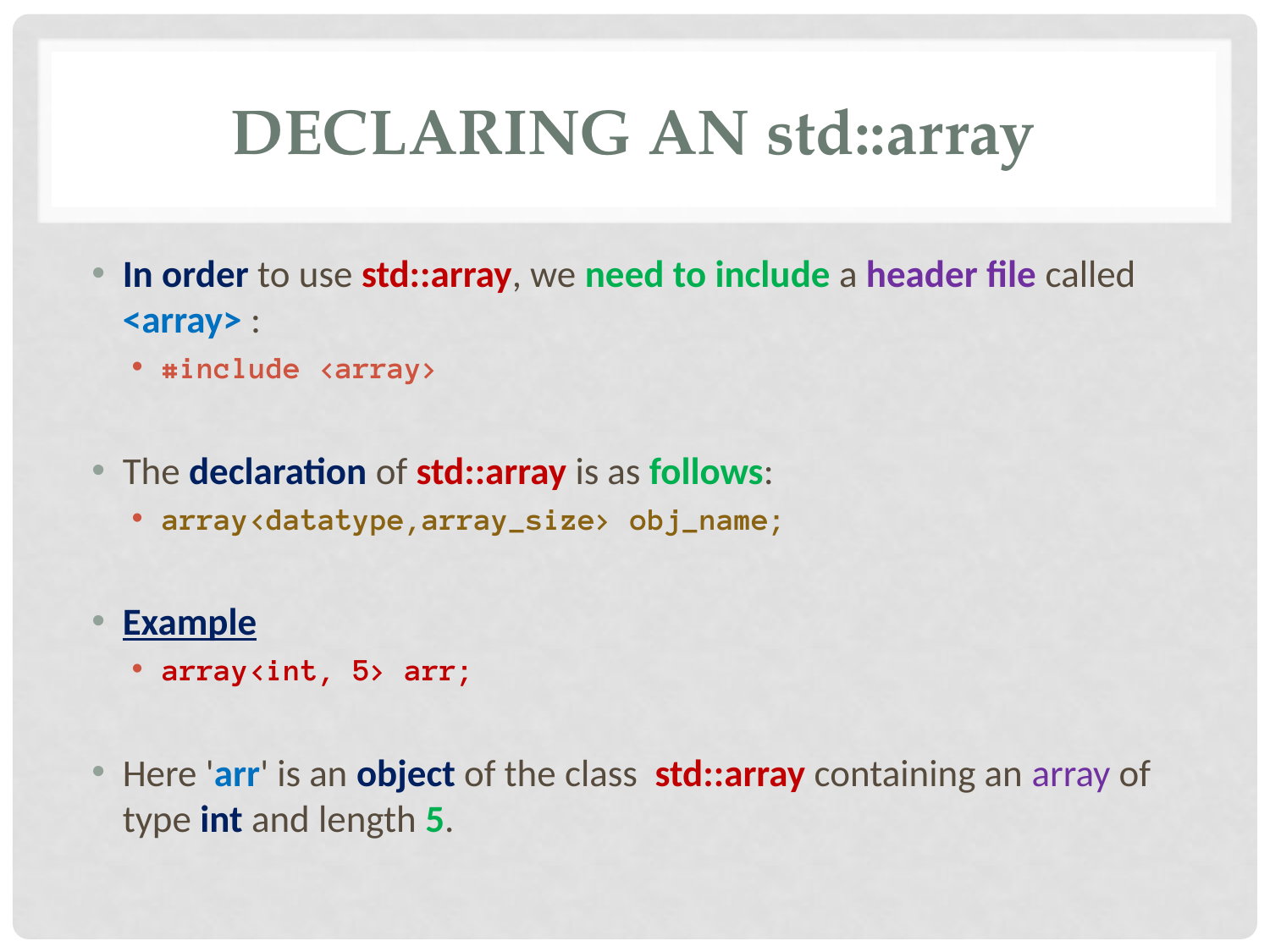

# Declaring an std::array
In order to use std::array, we need to include a header file called <array> :
#include <array>

The declaration of std::array is as follows:
array<datatype,array_size> obj_name;

Example
array<int, 5> arr;

Here 'arr' is an object of the class  std::array containing an array of type int and length 5.